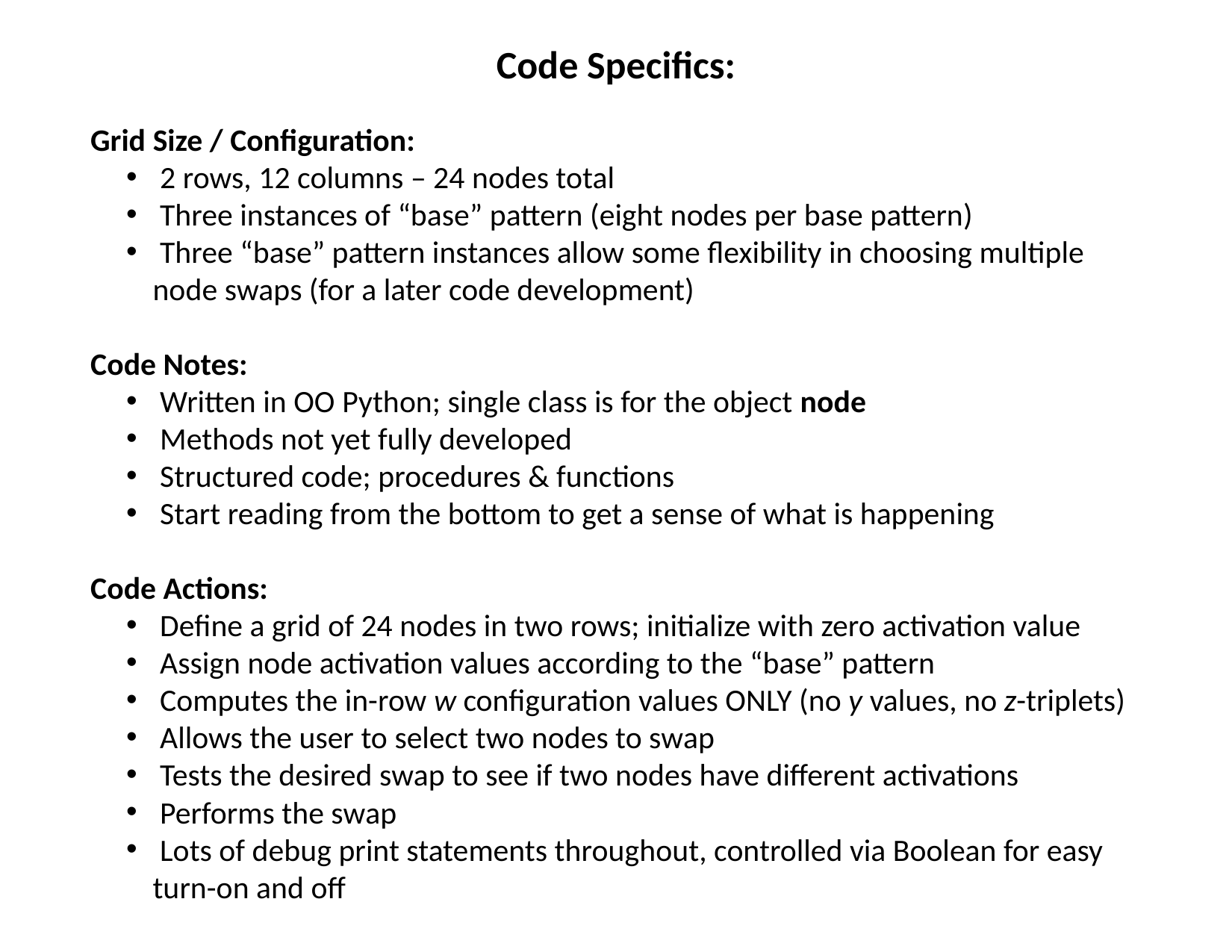

Code Specifics:
Grid Size / Configuration:
 2 rows, 12 columns – 24 nodes total
 Three instances of “base” pattern (eight nodes per base pattern)
 Three “base” pattern instances allow some flexibility in choosing multiple node swaps (for a later code development)

Code Notes:
 Written in OO Python; single class is for the object node
 Methods not yet fully developed
 Structured code; procedures & functions
 Start reading from the bottom to get a sense of what is happening

Code Actions:
 Define a grid of 24 nodes in two rows; initialize with zero activation value
 Assign node activation values according to the “base” pattern
 Computes the in-row w configuration values ONLY (no y values, no z-triplets)
 Allows the user to select two nodes to swap
 Tests the desired swap to see if two nodes have different activations
 Performs the swap
 Lots of debug print statements throughout, controlled via Boolean for easy turn-on and off